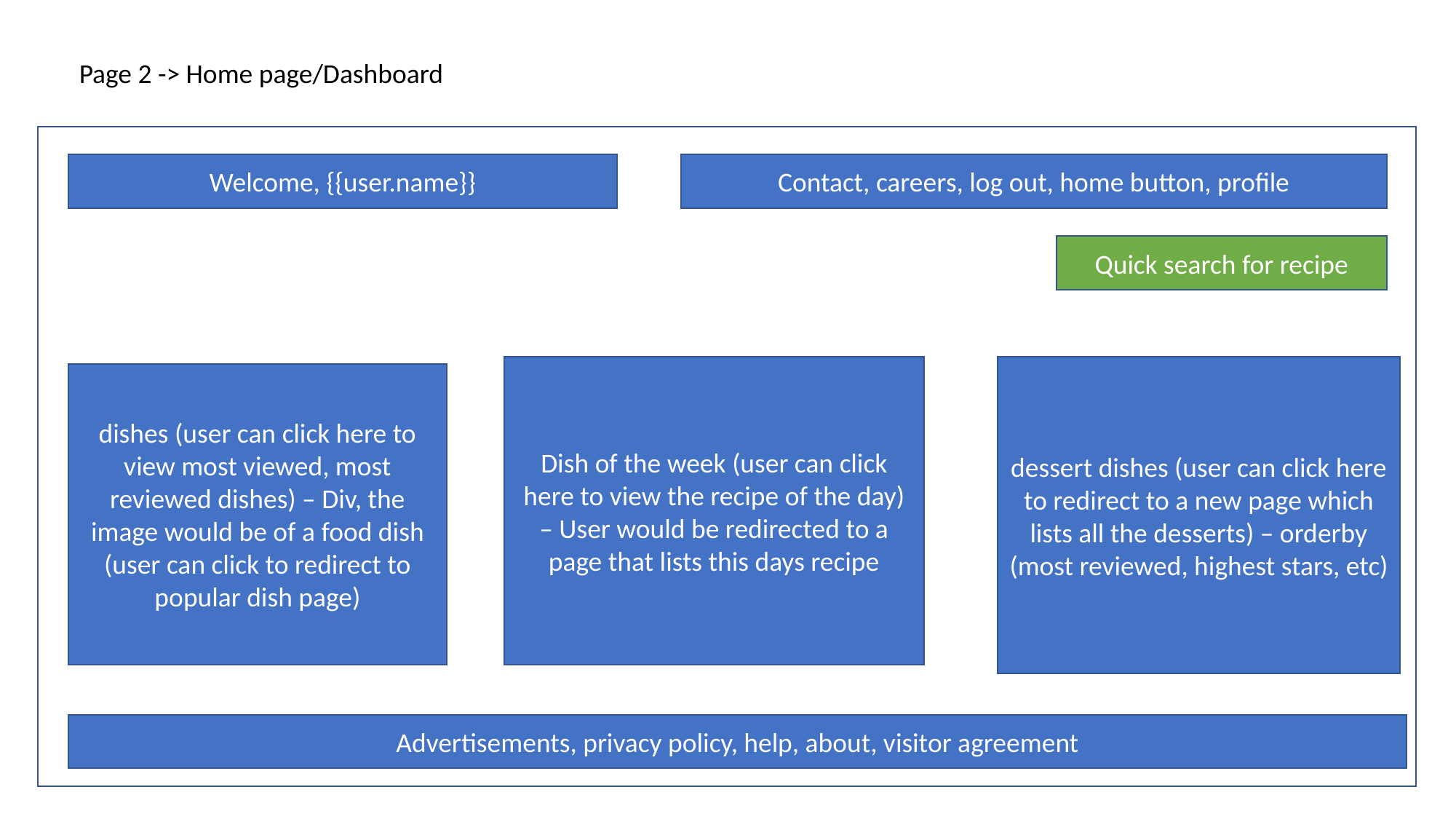

Page 2 -> Home page/Dashboard
git push
Welcome, {{user.name}}
Contact, careers, log out, home button, profile
Quick search for recipe
dessert dishes (user can click here to redirect to a new page which lists all the desserts) – orderby (most reviewed, highest stars, etc)
Dish of the week (user can click here to view the recipe of the day) – User would be redirected to a page that lists this days recipe
dishes (user can click here to view most viewed, most reviewed dishes) – Div, the image would be of a food dish (user can click to redirect to popular dish page)
Advertisements, privacy policy, help, about, visitor agreement